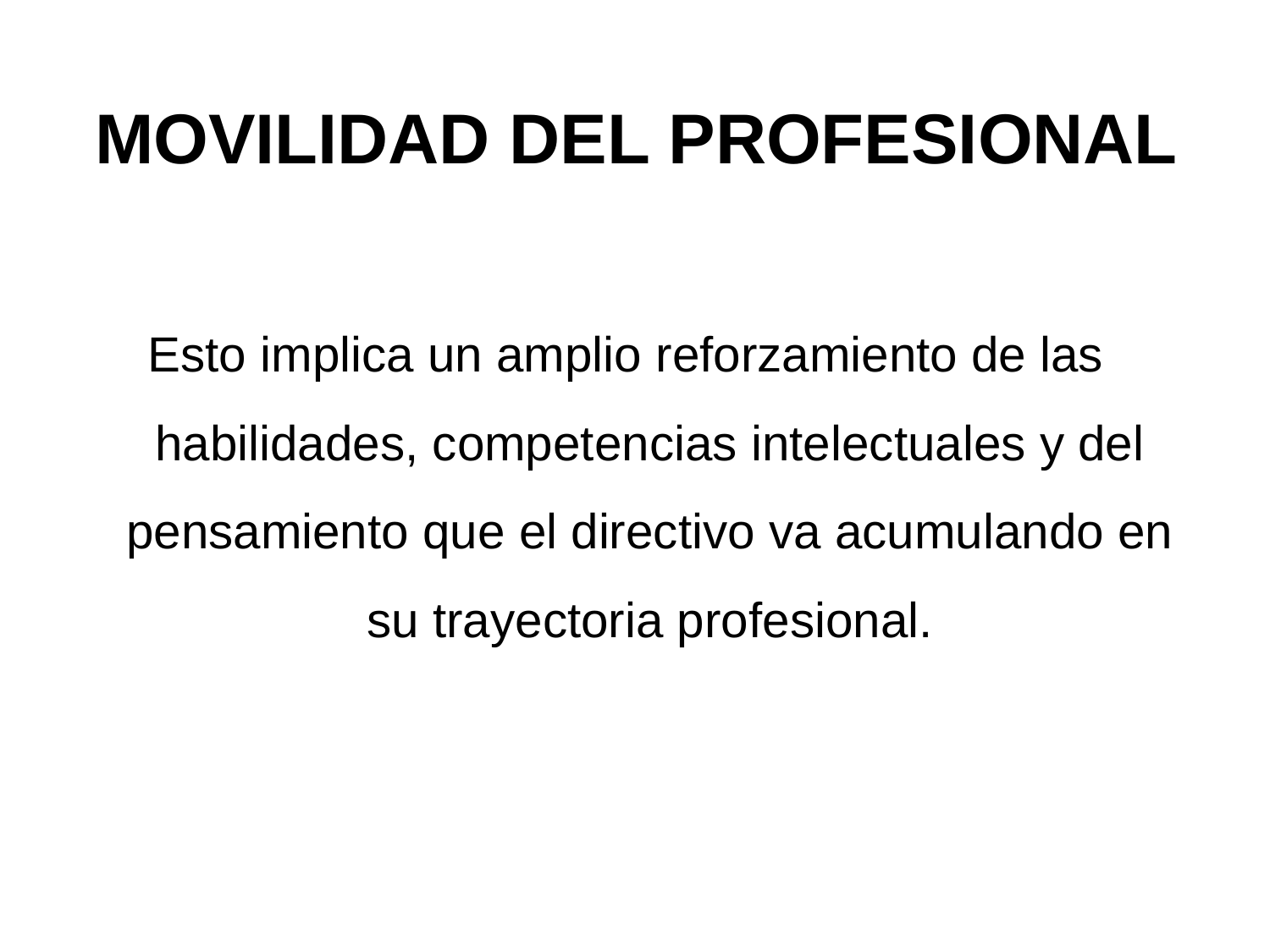

# MOVILIDAD DEL PROFESIONAL
Esto implica un amplio reforzamiento de las habilidades, competencias intelectuales y del pensamiento que el directivo va acumulando en su trayectoria profesional.